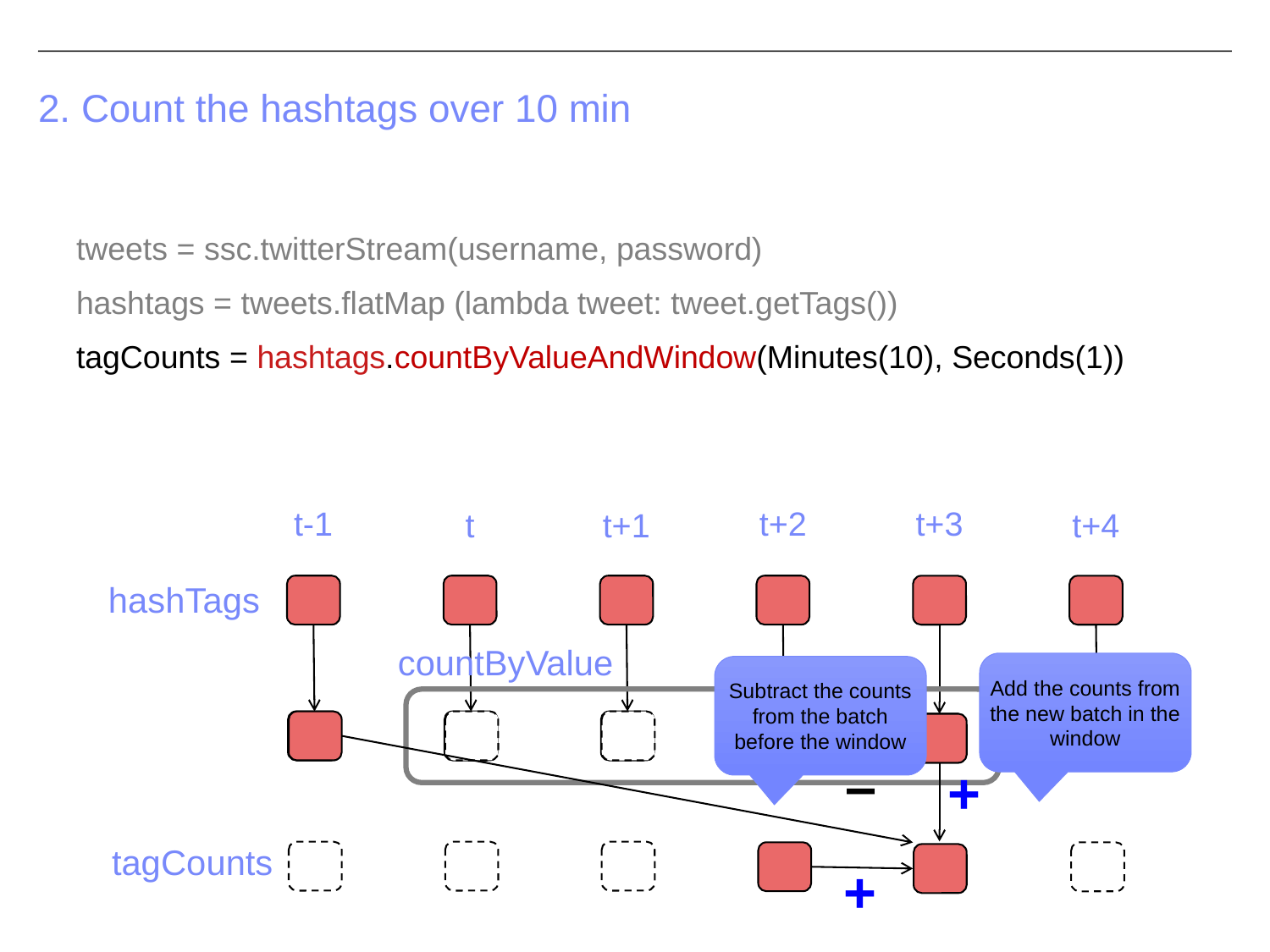

# 2. Count the hashtags over 10 min
tweets = ssc.twitterStream(username, password)
hashtags = tweets.flatMap (lambda tweet: tweet.getTags())
tagCounts = hashtags.countByValueAndWindow(Minutes(10), Seconds(1))

t-1
t+2
t+3
t
t+1
t+4
hashTags

countByValue
Add the counts from the new batch in the window
Subtract the counts from the batch before the window

tagCounts

–
+
+